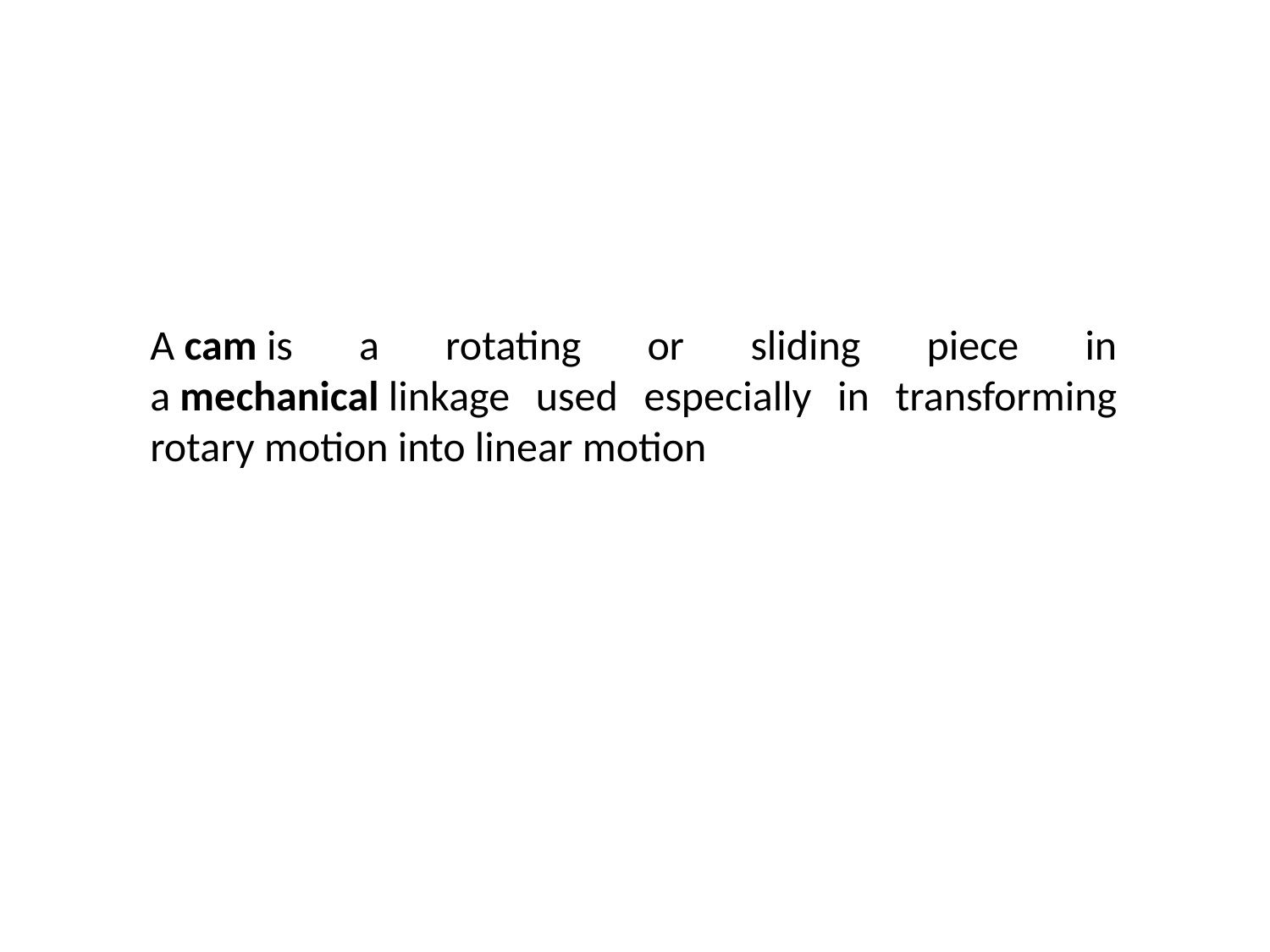

A cam is a rotating or sliding piece in a mechanical linkage used especially in transforming rotary motion into linear motion